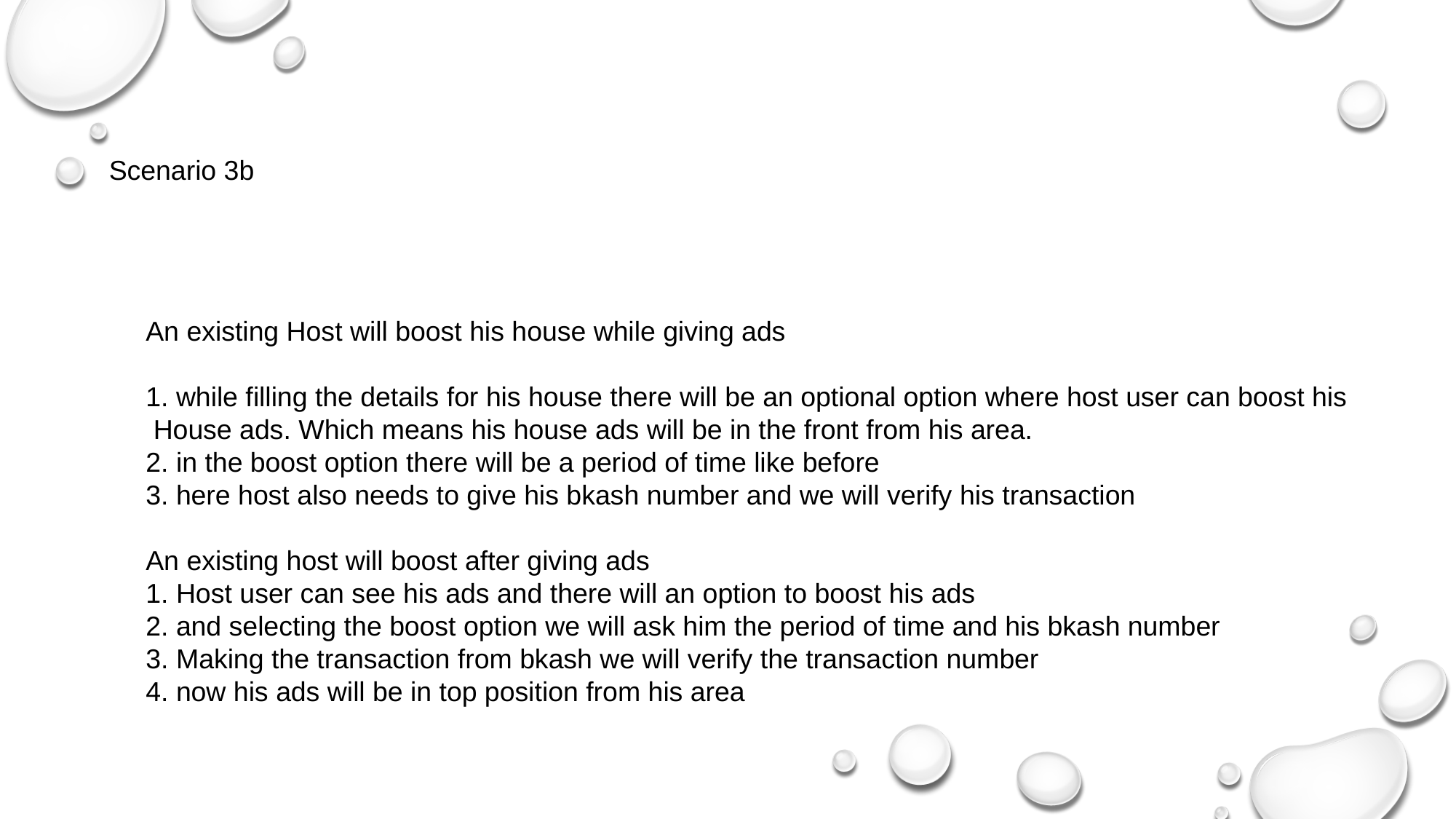

Scenario 3b
An existing Host will boost his house while giving ads

1. while filling the details for his house there will be an optional option where host user can boost his
 House ads. Which means his house ads will be in the front from his area.
2. in the boost option there will be a period of time like before
3. here host also needs to give his bkash number and we will verify his transaction

An existing host will boost after giving ads
1. Host user can see his ads and there will an option to boost his ads
2. and selecting the boost option we will ask him the period of time and his bkash number
3. Making the transaction from bkash we will verify the transaction number
4. now his ads will be in top position from his area